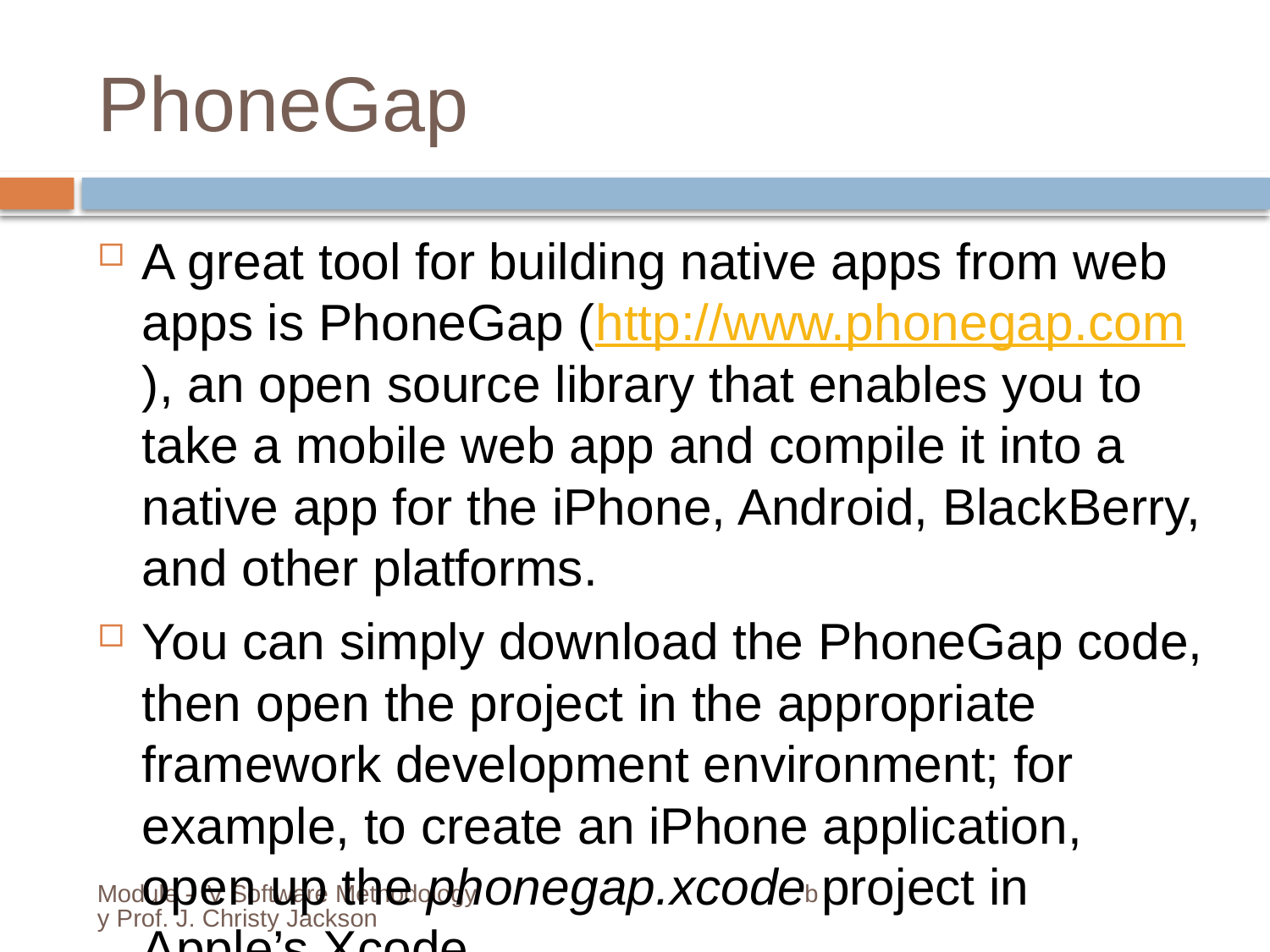

# PhoneGap
A great tool for building native apps from web apps is PhoneGap (http://www.phonegap.com), an open source library that enables you to take a mobile web app and compile it into a native app for the iPhone, Android, BlackBerry, and other platforms.
You can simply download the PhoneGap code, then open the project in the appropriate framework development environment; for example, to create an iPhone application, open up the phonegap.xcode project in Apple’s Xcode
Module -  V Software Methodology                                               by Prof. J. Christy Jackson